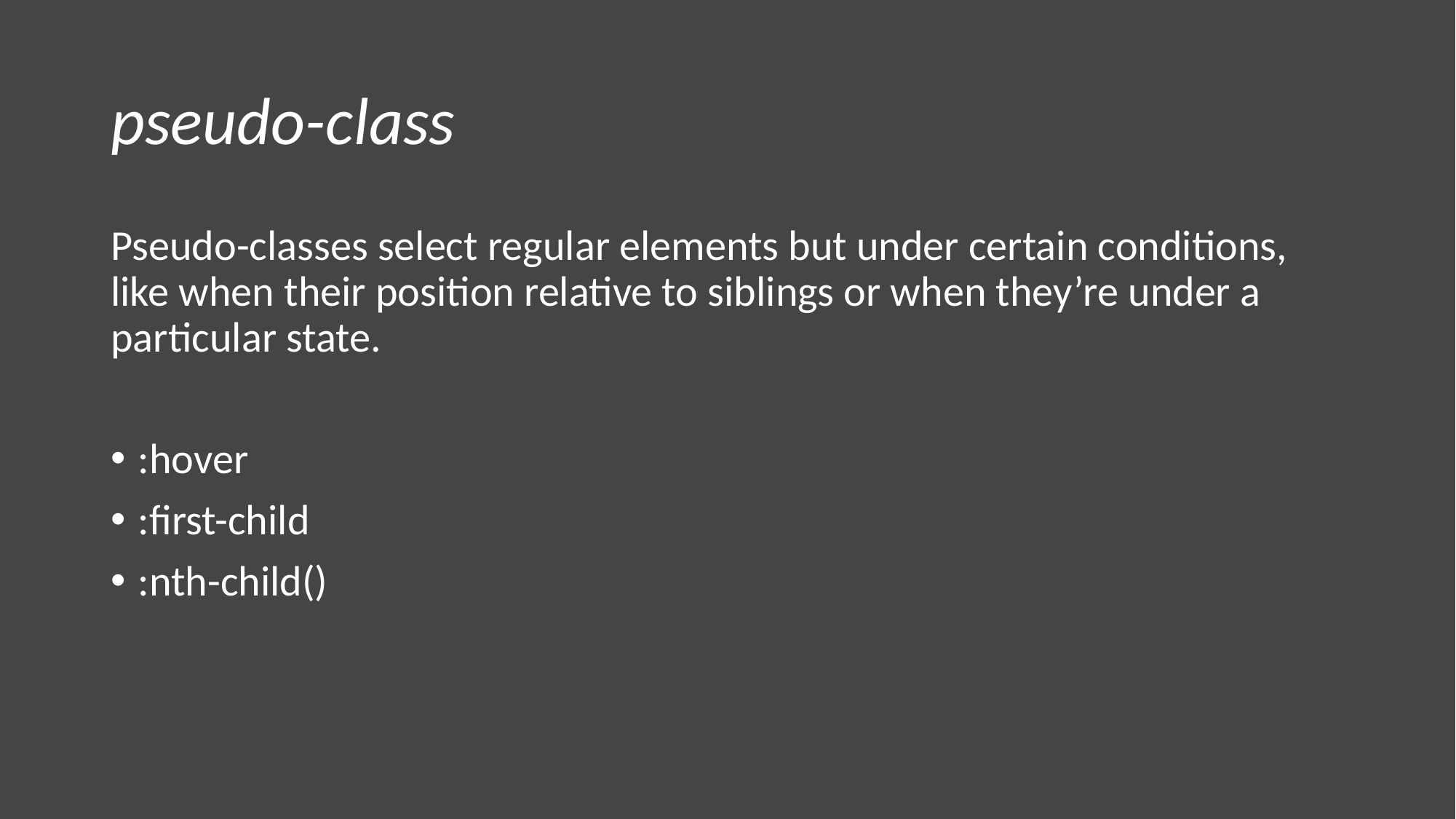

# pseudo-class
Pseudo-classes select regular elements but under certain conditions, like when their position relative to siblings or when they’re under a particular state.

:hover
:first-child
:nth-child()